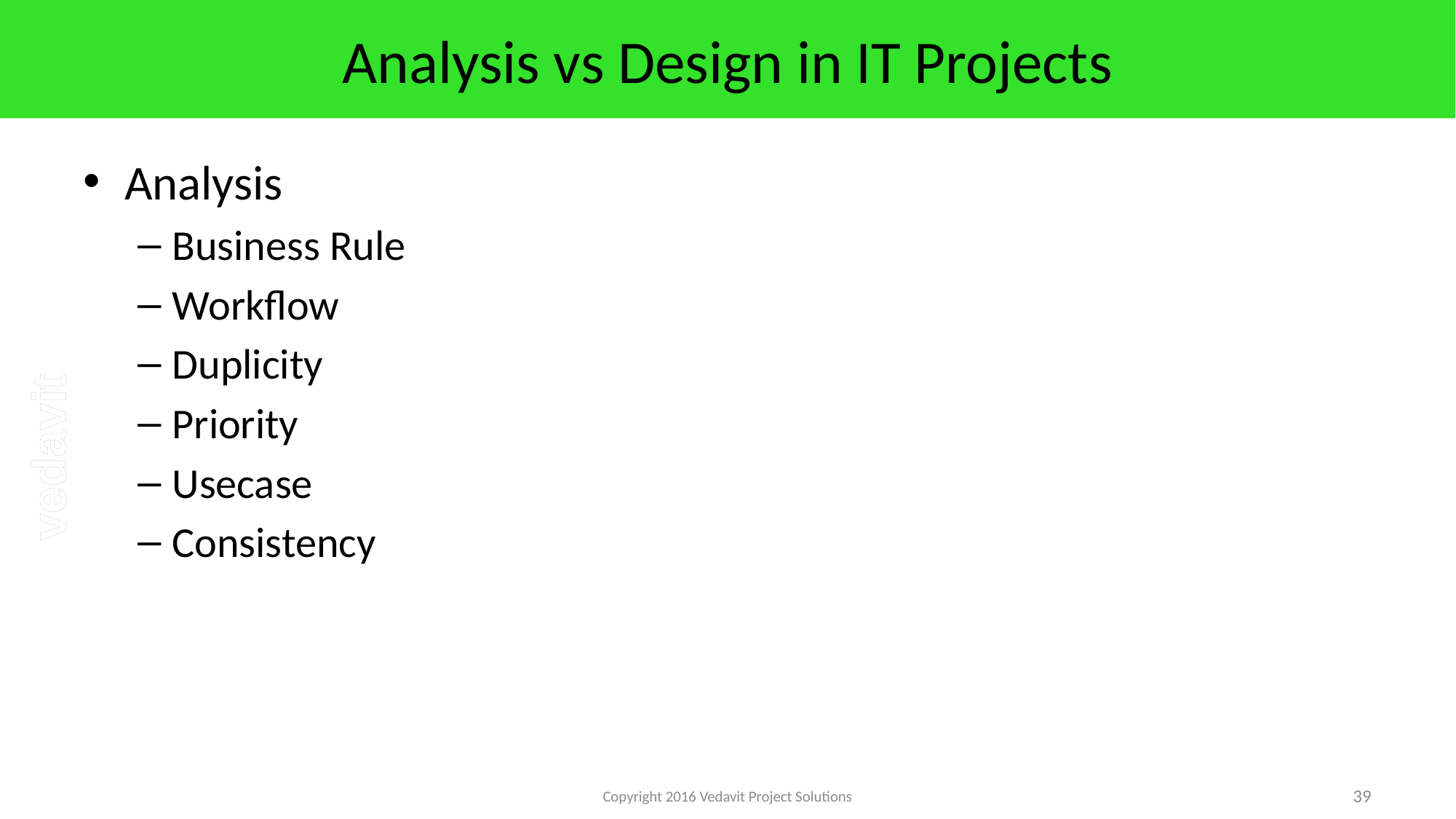

# Analysis vs Design in IT Projects
Analysis
Business Rule
Workflow
Duplicity
Priority
Usecase
Consistency
Copyright 2016 Vedavit Project Solutions
39